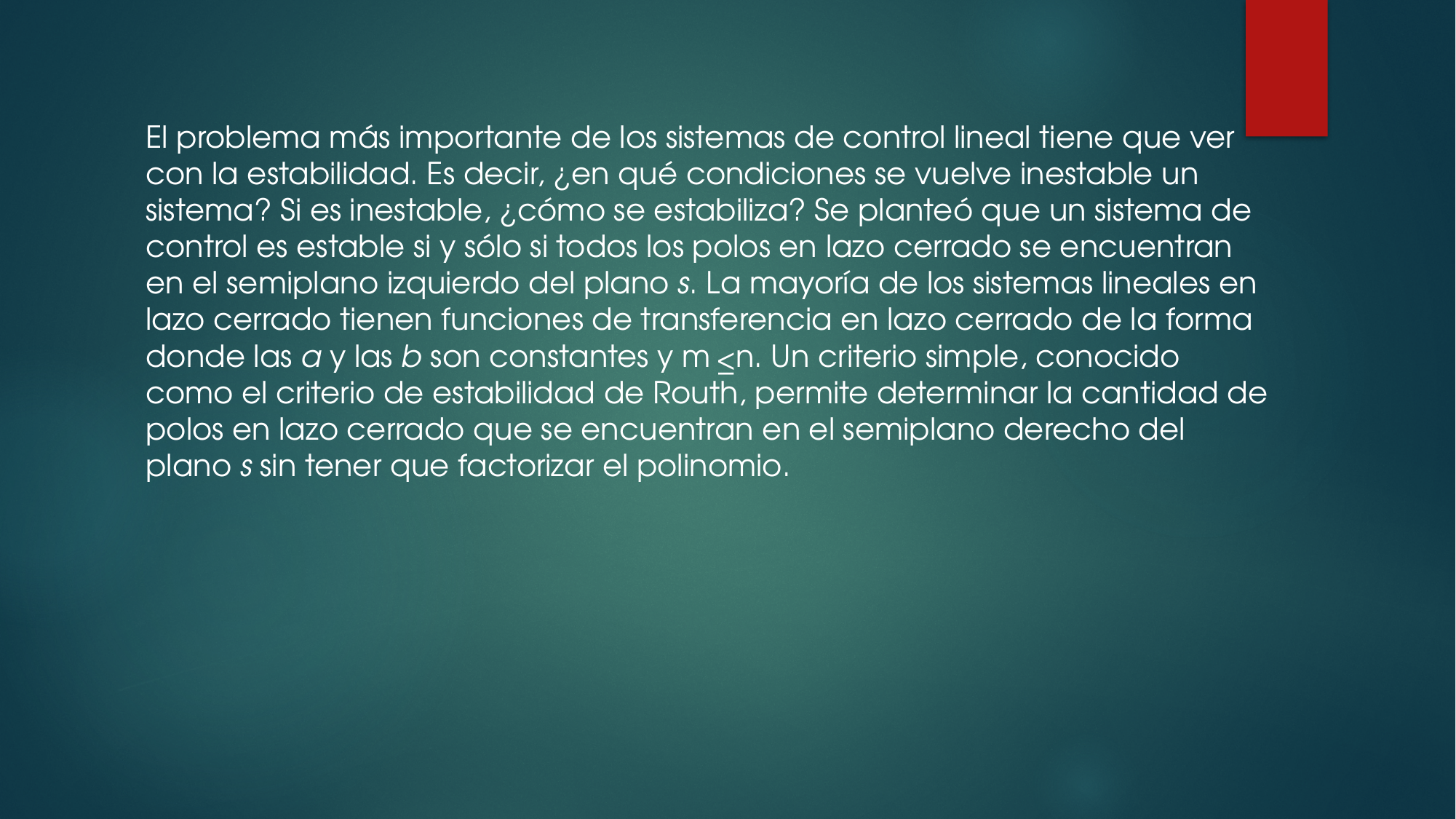

El problema más importante de los sistemas de control lineal tiene que ver con la estabilidad. Es decir, ¿en qué condiciones se vuelve inestable un sistema? Si es inestable, ¿cómo se estabiliza? Se planteó que un sistema de control es estable si y sólo si todos los polos en lazo cerrado se encuentran en el semiplano izquierdo del plano s. La mayoría de los sistemas lineales en lazo cerrado tienen funciones de transferencia en lazo cerrado de la forma donde las a y las b son constantes y m   n. Un criterio simple, conocido como el criterio de estabilidad de Routh, permite determinar la cantidad de polos en lazo cerrado que se encuentran en el semiplano derecho del plano s sin tener que factorizar el polinomio.

≤